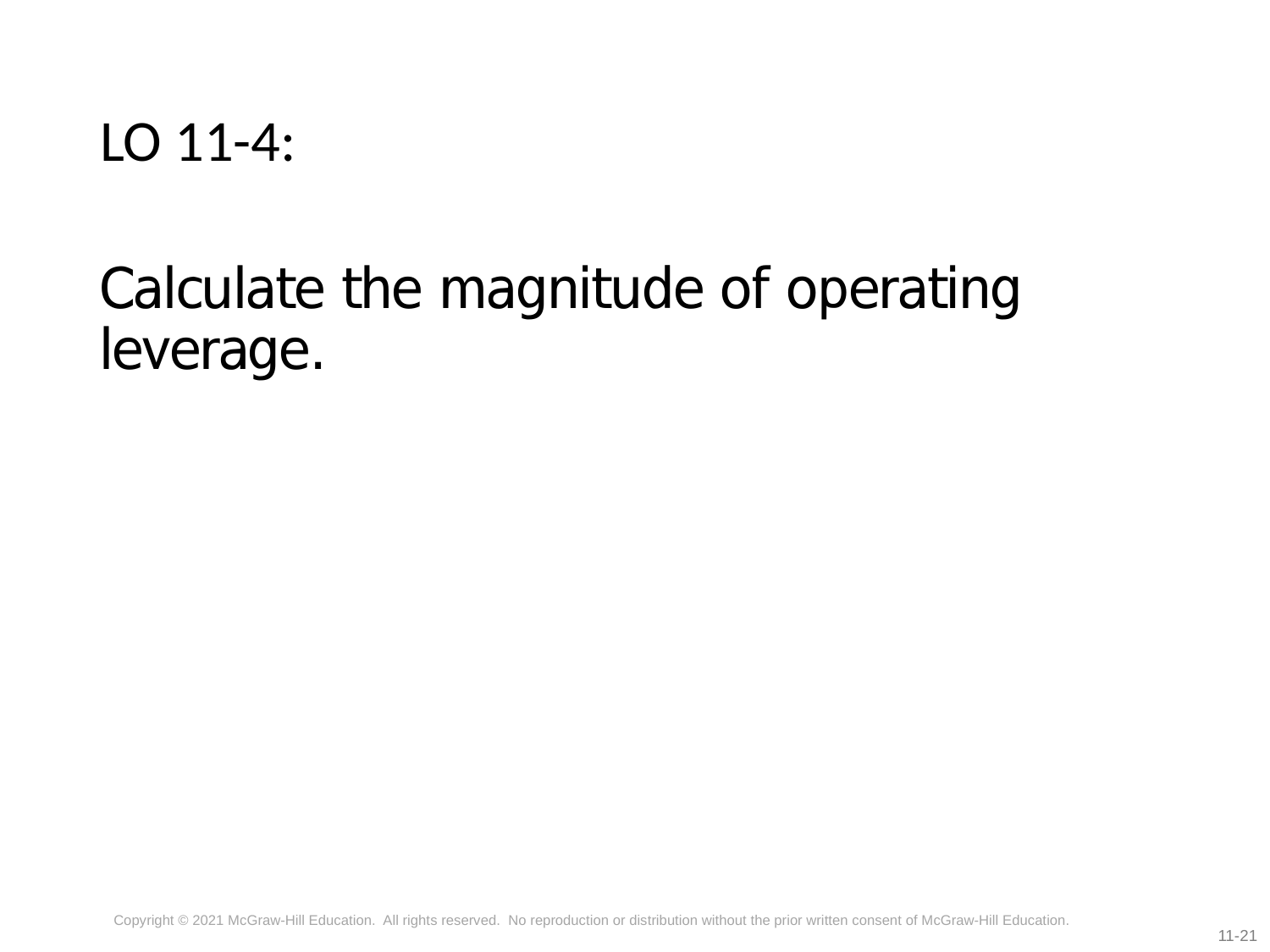

# LO 11-4:
Calculate the magnitude of operating leverage.